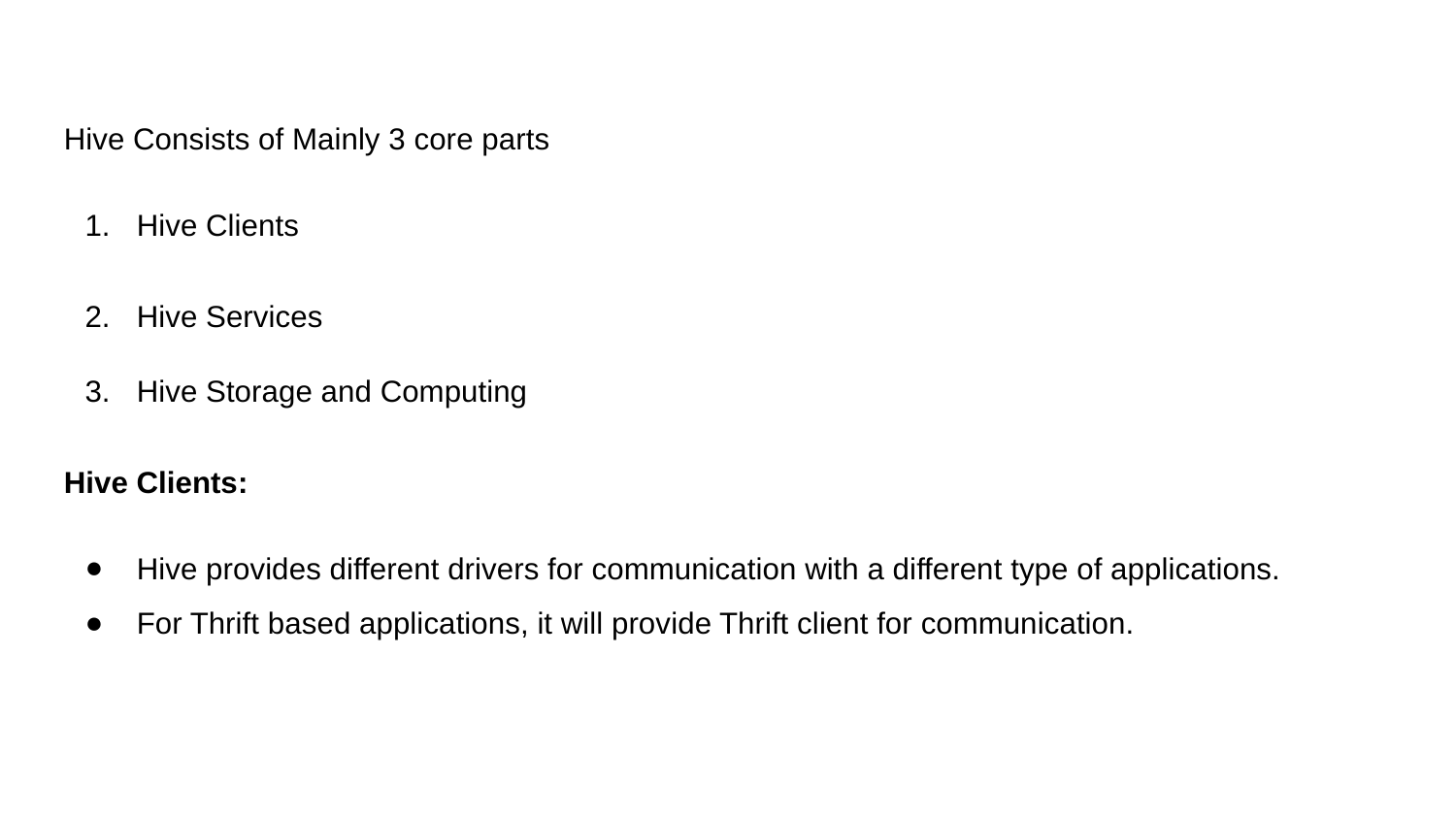

Hive Consists of Mainly 3 core parts
Hive Clients
Hive Services
Hive Storage and Computing
Hive Clients:
Hive provides different drivers for communication with a different type of applications.
For Thrift based applications, it will provide Thrift client for communication.